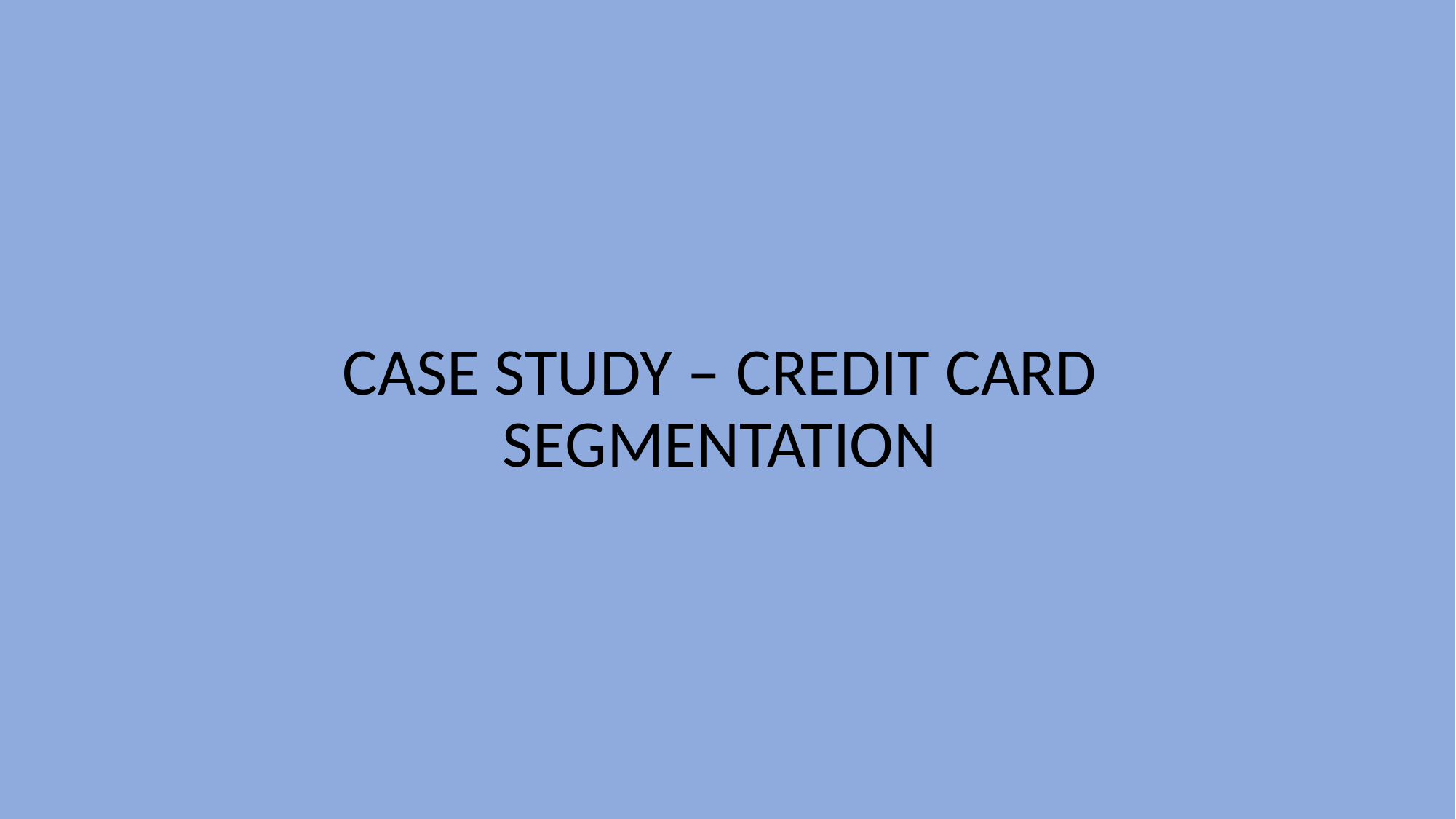

# CASE STUDY – CREDIT CARD SEGMENTATION